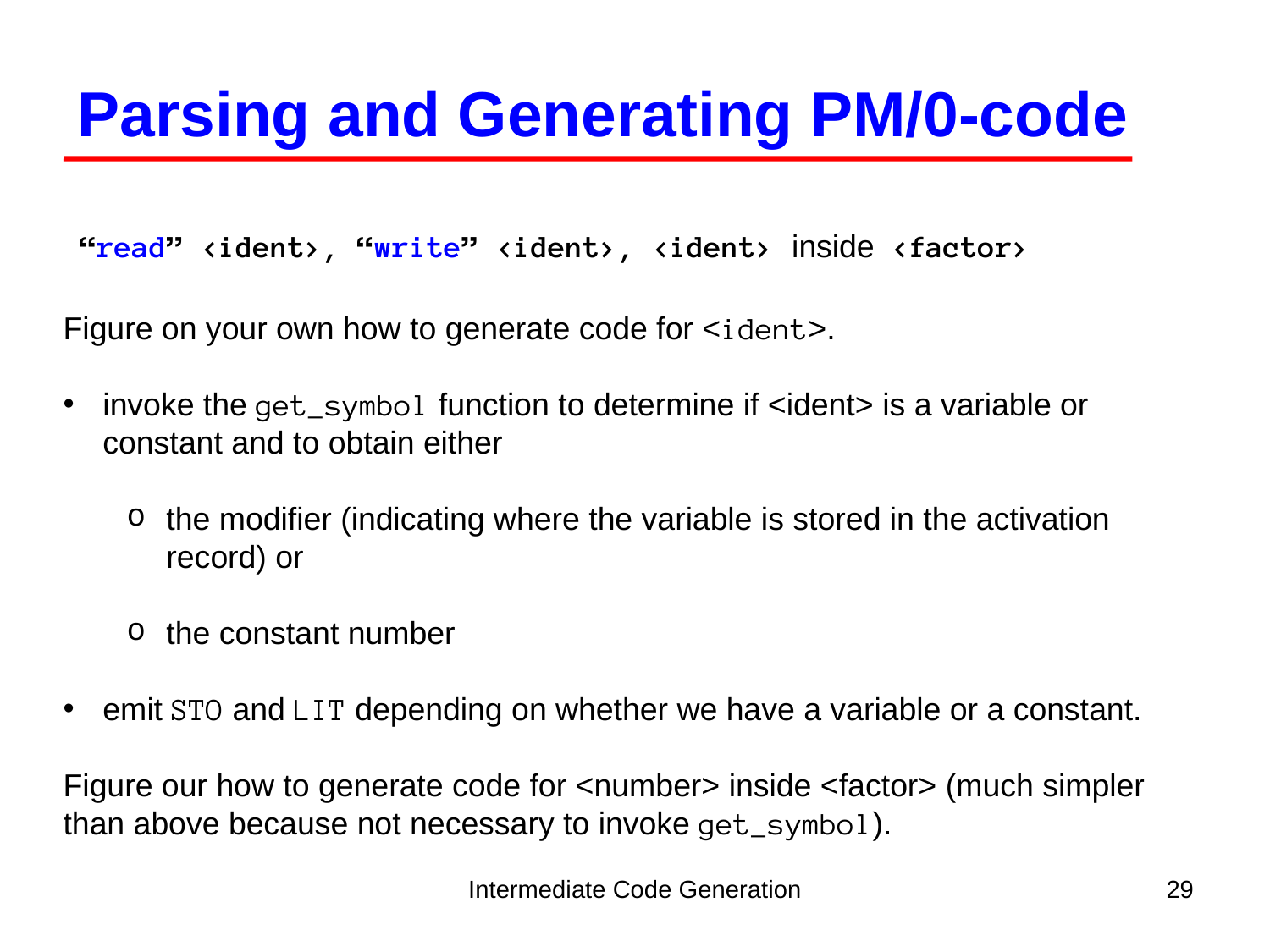

Parsing and Generating PM/0-code

“read” <ident>, “write” <ident>, <ident> inside <factor>
Figure on your own how to generate code for <ident>.

invoke the get_symbol function to determine if <ident> is a variable or constant and to obtain either

the modifier (indicating where the variable is stored in the activation record) or

the constant number

emit STO and LIT depending on whether we have a variable or a constant.

Figure our how to generate code for <number> inside <factor> (much simpler than above because not necessary to invoke get_symbol).

Intermediate Code Generation
29